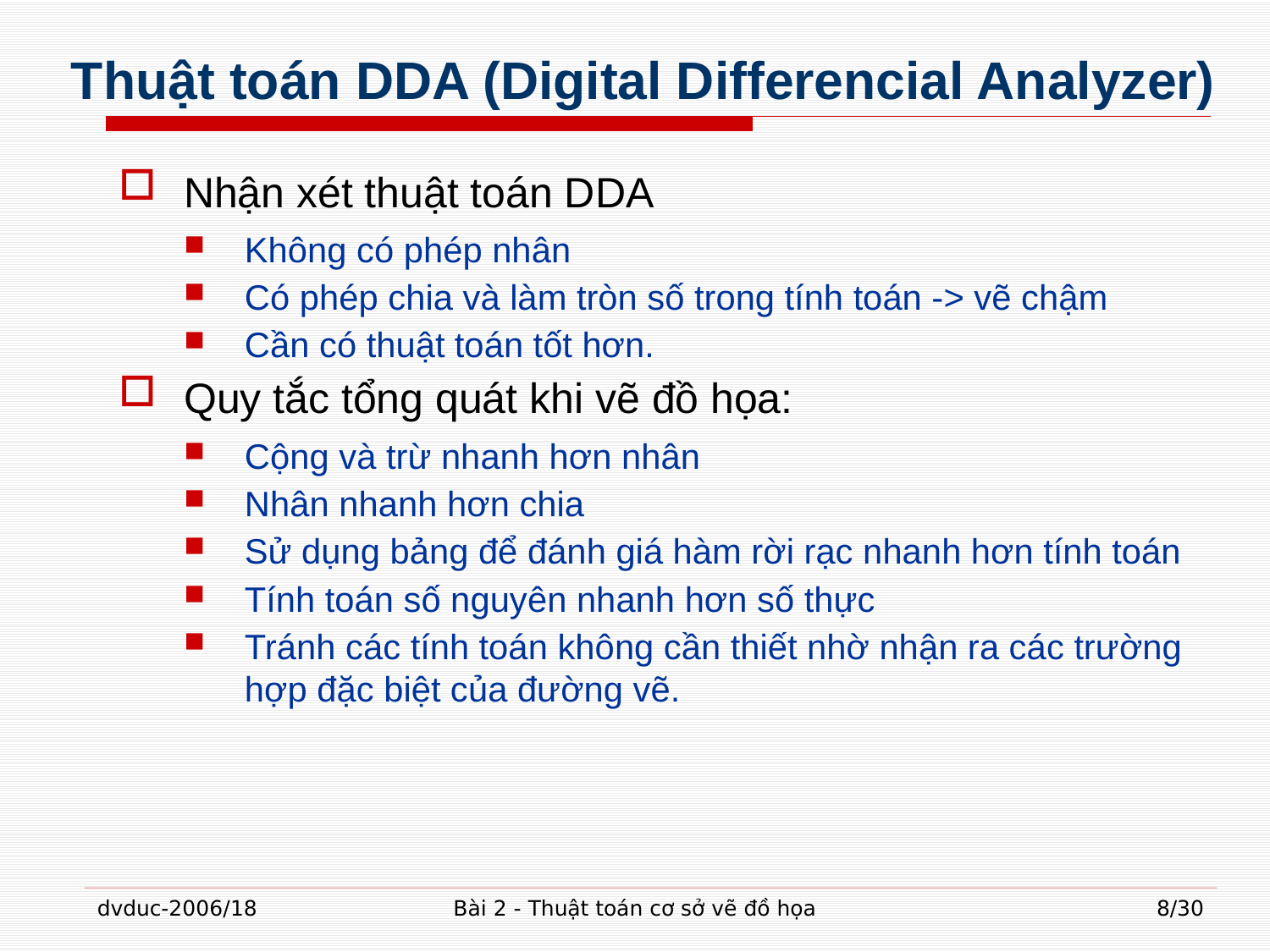

# Thuật toán DDA (Digital Differencial Analyzer)
Nhận xét thuật toán DDA
Không có phép nhân
Có phép chia và làm tròn số trong tính toán -> vẽ chậm
Cần có thuật toán tốt hơn.
Quy tắc tổng quát khi vẽ đồ họa:
Cộng và trừ nhanh hơn nhân
Nhân nhanh hơn chia
Sử dụng bảng để đánh giá hàm rời rạc nhanh hơn tính toán
Tính toán số nguyên nhanh hơn số thực
Tránh các tính toán không cần thiết nhờ nhận ra các trường hợp đặc biệt của đường vẽ.

dvduc-2006/18
Bài 2 - Thuật toán cơ sở vẽ đồ họa
8/30